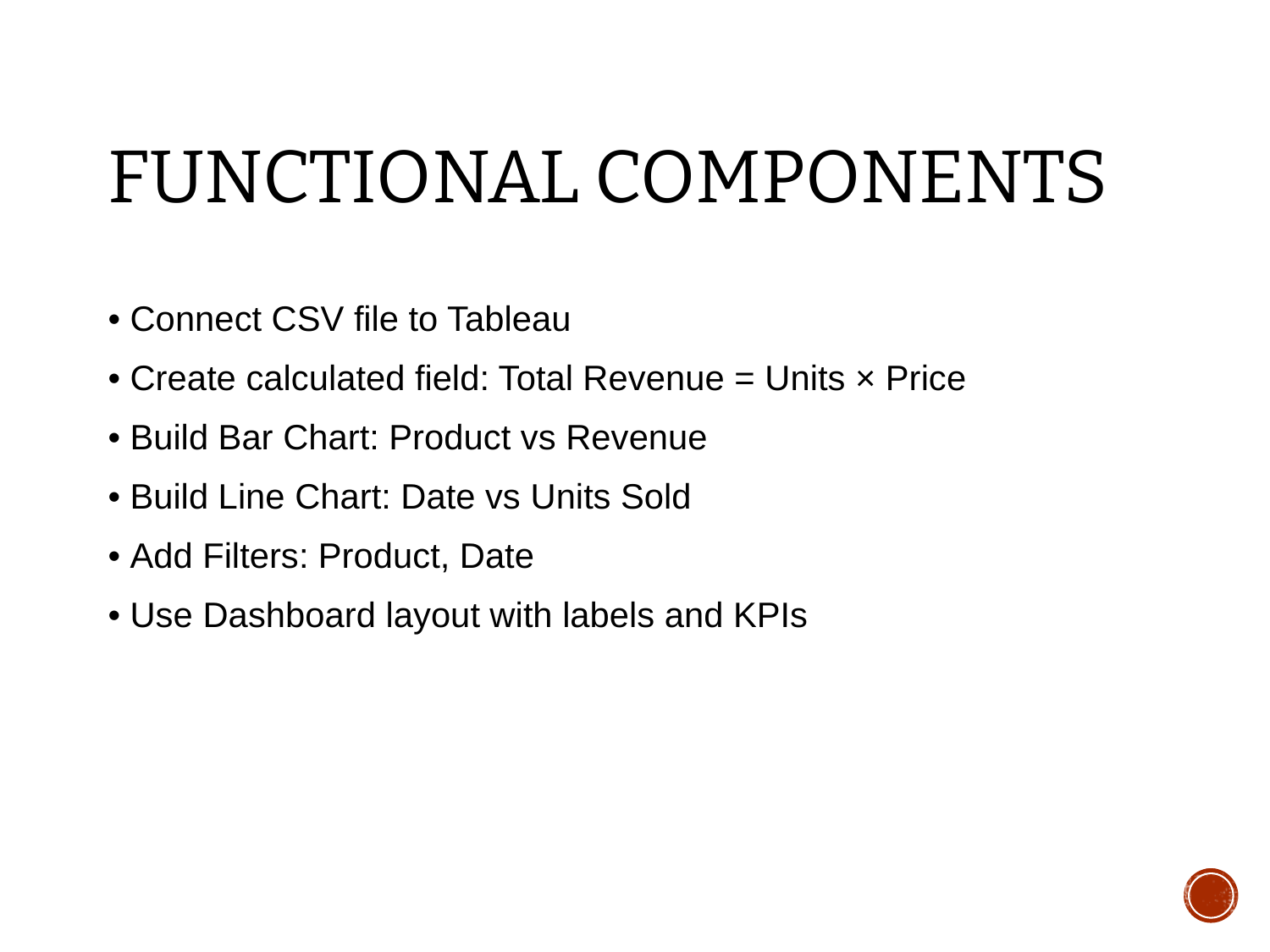

# Functional Components
• Connect CSV file to Tableau
• Create calculated field: Total Revenue = Units × Price
• Build Bar Chart: Product vs Revenue
• Build Line Chart: Date vs Units Sold
• Add Filters: Product, Date
• Use Dashboard layout with labels and KPIs